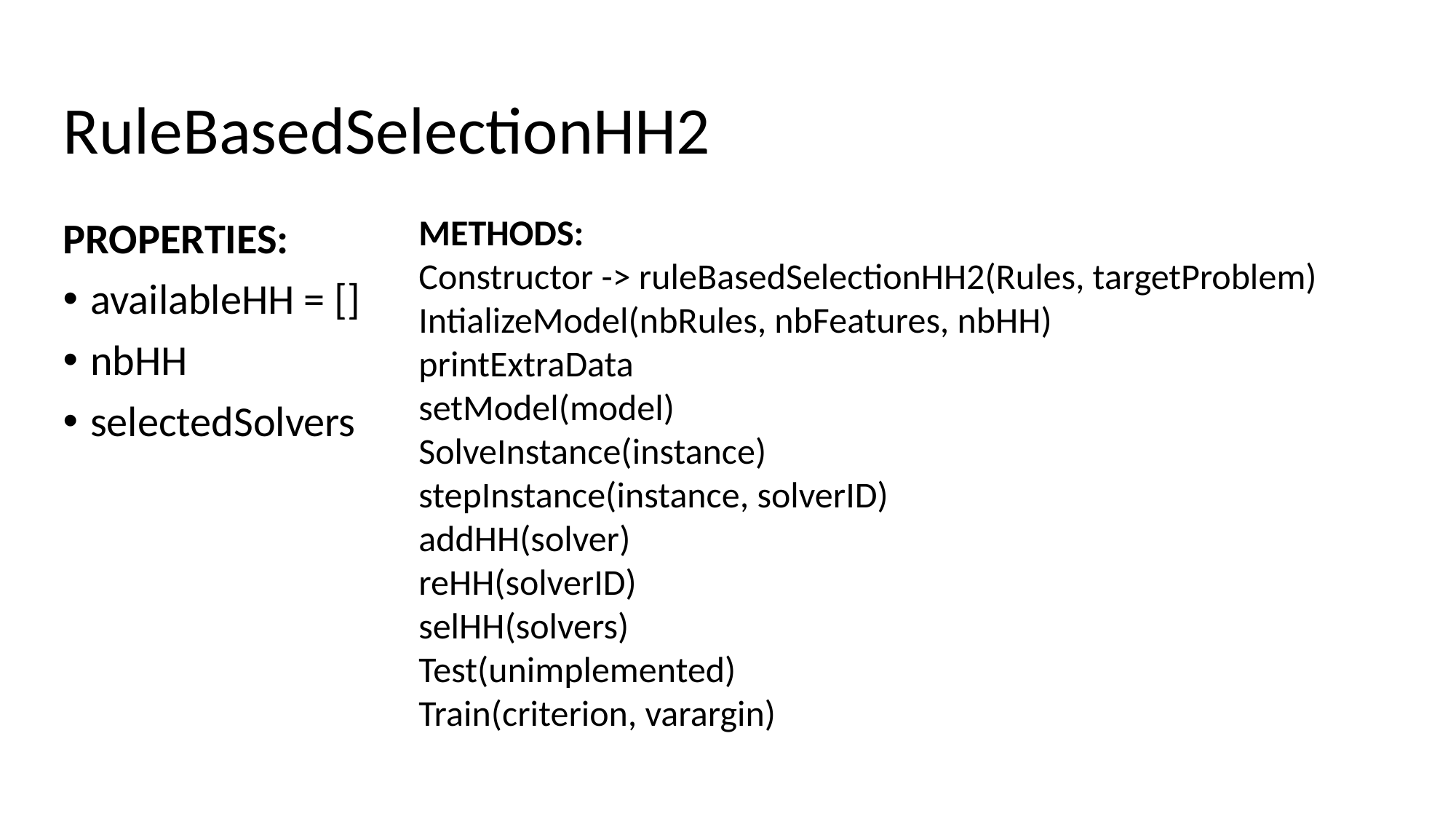

# RuleBasedSelectionHH2
METHODS:
Constructor -> ruleBasedSelectionHH2(Rules, targetProblem)
IntializeModel(nbRules, nbFeatures, nbHH)
printExtraData
setModel(model)
SolveInstance(instance)
stepInstance(instance, solverID)
addHH(solver)
reHH(solverID)
selHH(solvers)
Test(unimplemented)
Train(criterion, varargin)
PROPERTIES:
availableHH = []
nbHH
selectedSolvers